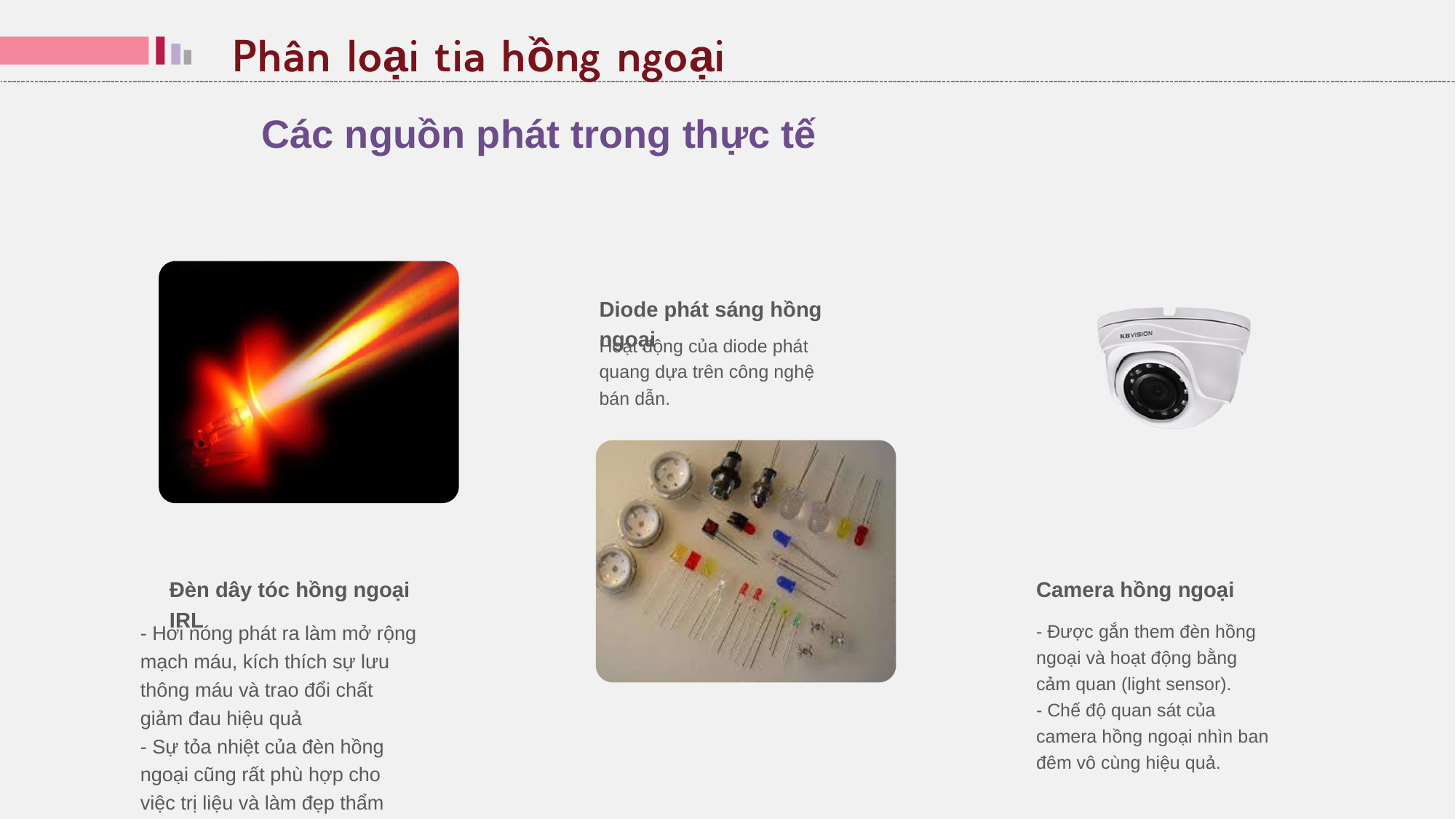

Phân loại tia hồng ngoại

Các nguồn phát trong thực tế

Đèn dây tóc hồng ngoại IRL
- Hơi nóng phát ra làm mở rộng mạch máu, kích thích sự lưu thông máu và trao đổi chất giảm đau hiệu quả
- Sự tỏa nhiệt của đèn hồng ngoại cũng rất phù hợp cho việc trị liệu và làm đẹp thẩm mỹ.

Camera hồng ngoại
- Được gắn them đèn hồng ngoại và hoạt động bằng cảm quan (light sensor).
- Chế độ quan sát của camera hồng ngoại nhìn ban đêm vô cùng hiệu quả.
Diode phát sáng hồng ngoại
Hoạt động của diode phát quang dựa trên công nghệ bán dẫn.